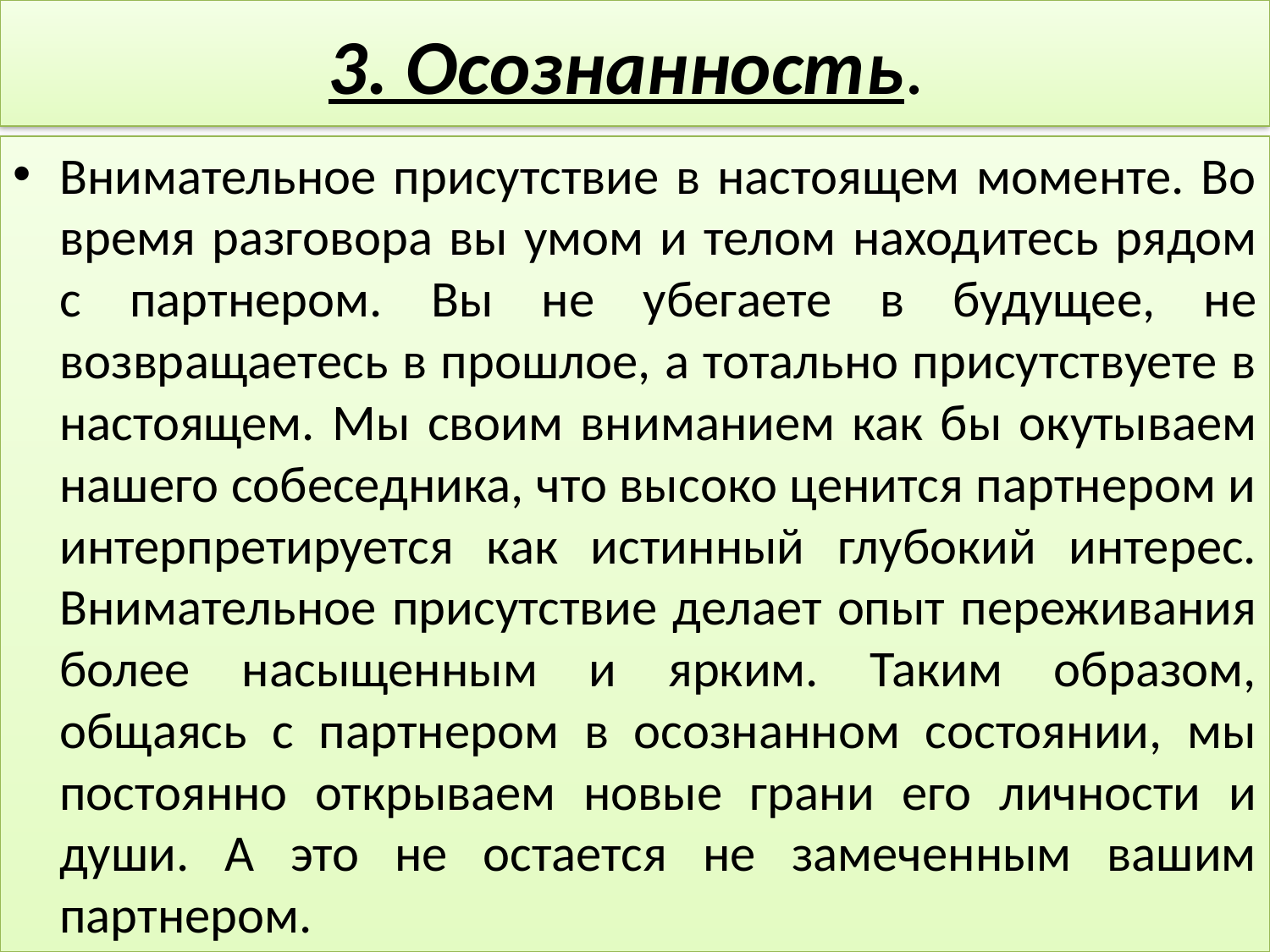

# 3. Осознанность.
Внимательное присутствие в настоящем моменте. Во время разговора вы умом и телом находитесь рядом с партнером. Вы не убегаете в будущее, не возвращаетесь в прошлое, а тотально присутствуете в настоящем. Мы своим вниманием как бы окутываем нашего собеседника, что высоко ценится партнером и интерпретируется как истинный глубокий интерес. Внимательное присутствие делает опыт переживания более насыщенным и ярким. Таким образом, общаясь с партнером в осознанном состоянии, мы постоянно открываем новые грани его личности и души. А это не остается не замеченным вашим партнером.